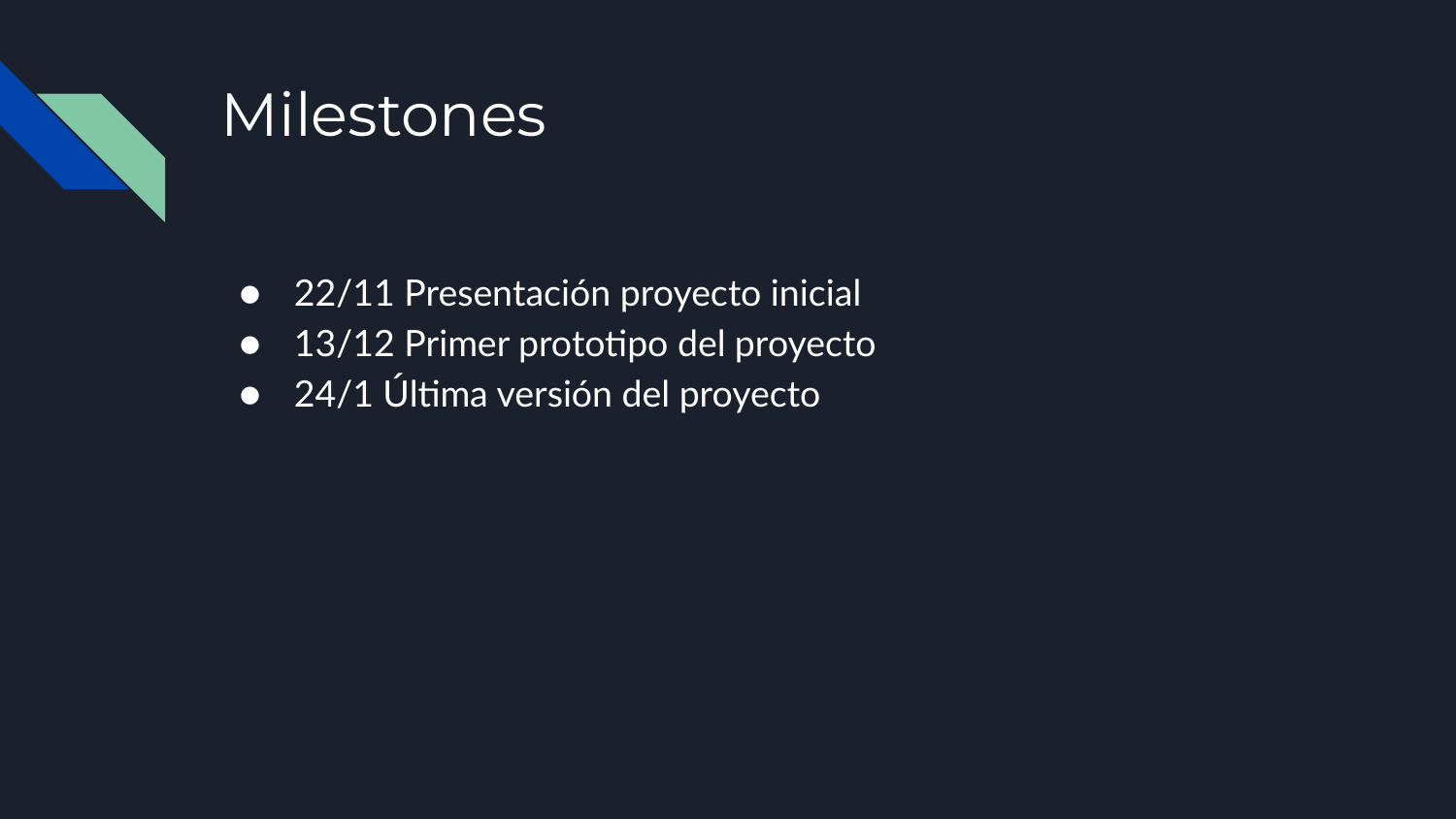

# Milestones
22/11 Presentación proyecto inicial
13/12 Primer prototipo del proyecto
24/1 Última versión del proyecto